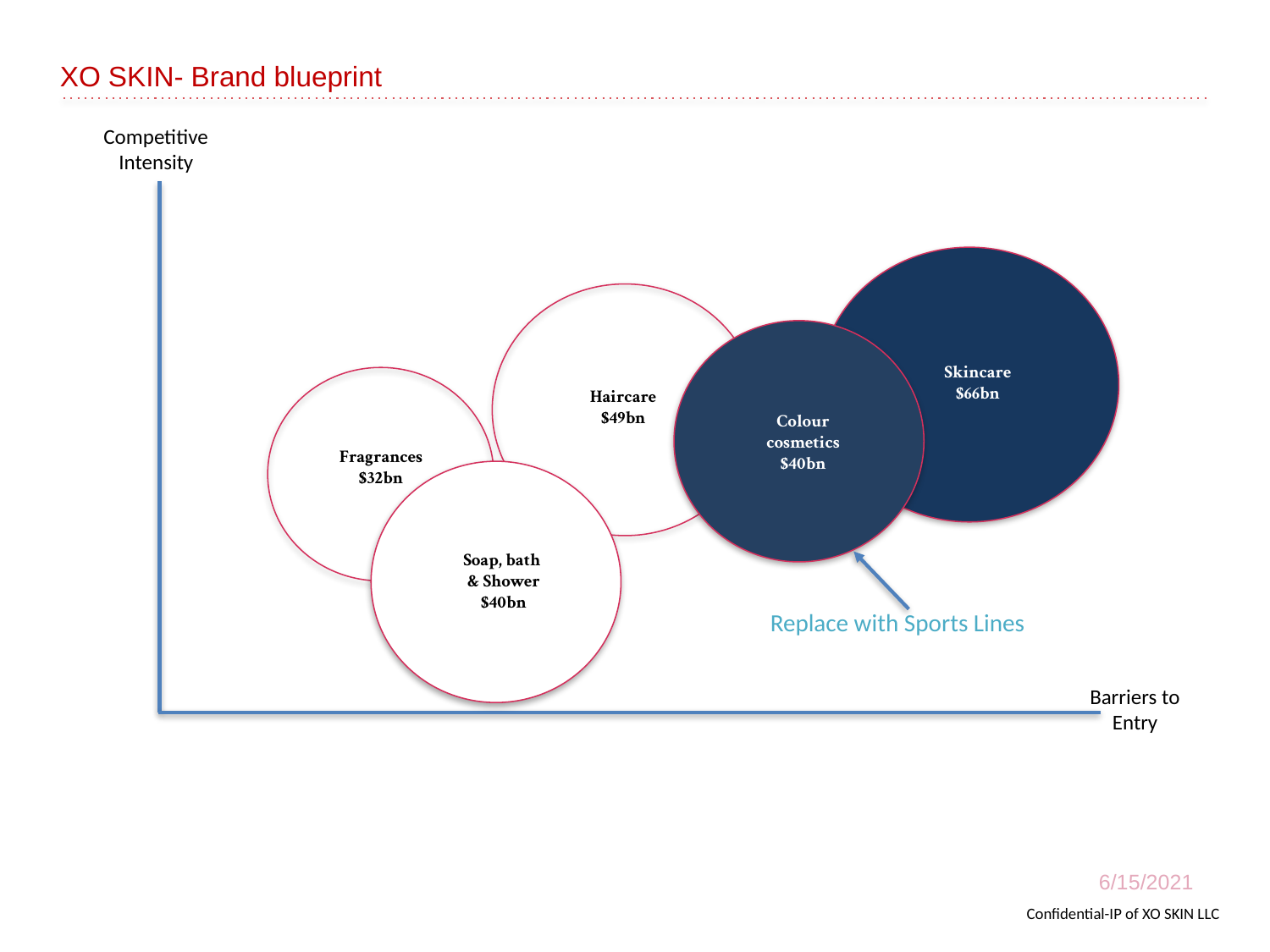

# XO SKIN- Brand blueprint
Competitive Intensity

Skincare
$66bn

Haircare
$49bn
Colour
cosmetics
$40bn
Fragrances
$32bn

Soap, bath
& Shower
$40bn
Replace with Sports Lines
Barriers to Entry
6/15/2021
Confidential-IP of XO SKIN LLC